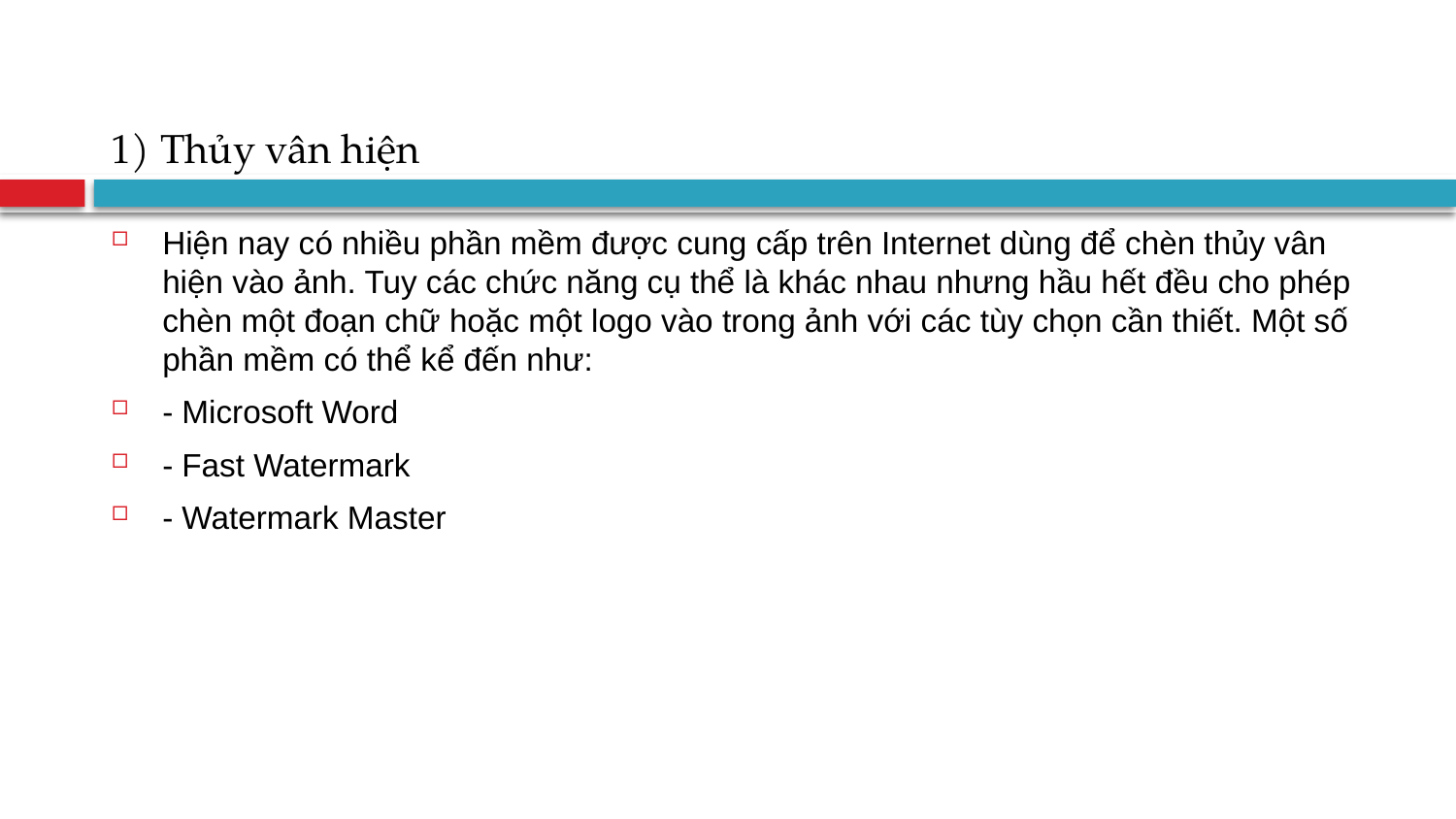

# 1) Thủy vân hiện
Hiện nay có nhiều phần mềm được cung cấp trên Internet dùng để chèn thủy vân hiện vào ảnh. Tuy các chức năng cụ thể là khác nhau nhưng hầu hết đều cho phép chèn một đoạn chữ hoặc một logo vào trong ảnh với các tùy chọn cần thiết. Một số phần mềm có thể kể đến như:
- Microsoft Word
- Fast Watermark
- Watermark Master